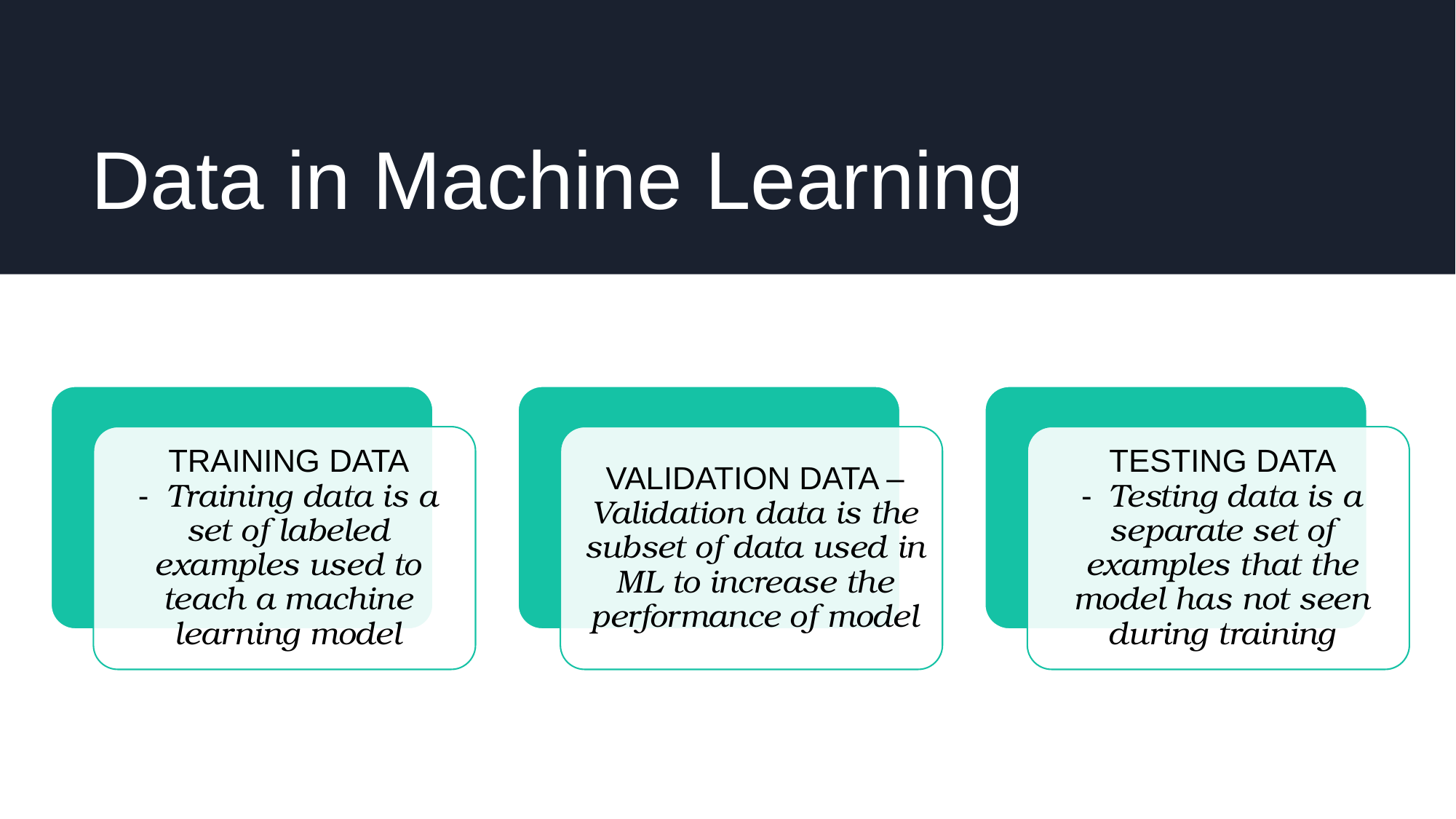

# Data in Machine Learning
TRAINING DATA -  Training data is a set of labeled examples used to teach a machine learning model
VALIDATION DATA – Validation data is the subset of data used in ML to increase the performance of model
TESTING DATA -  Testing data is a separate set of examples that the model has not seen during training